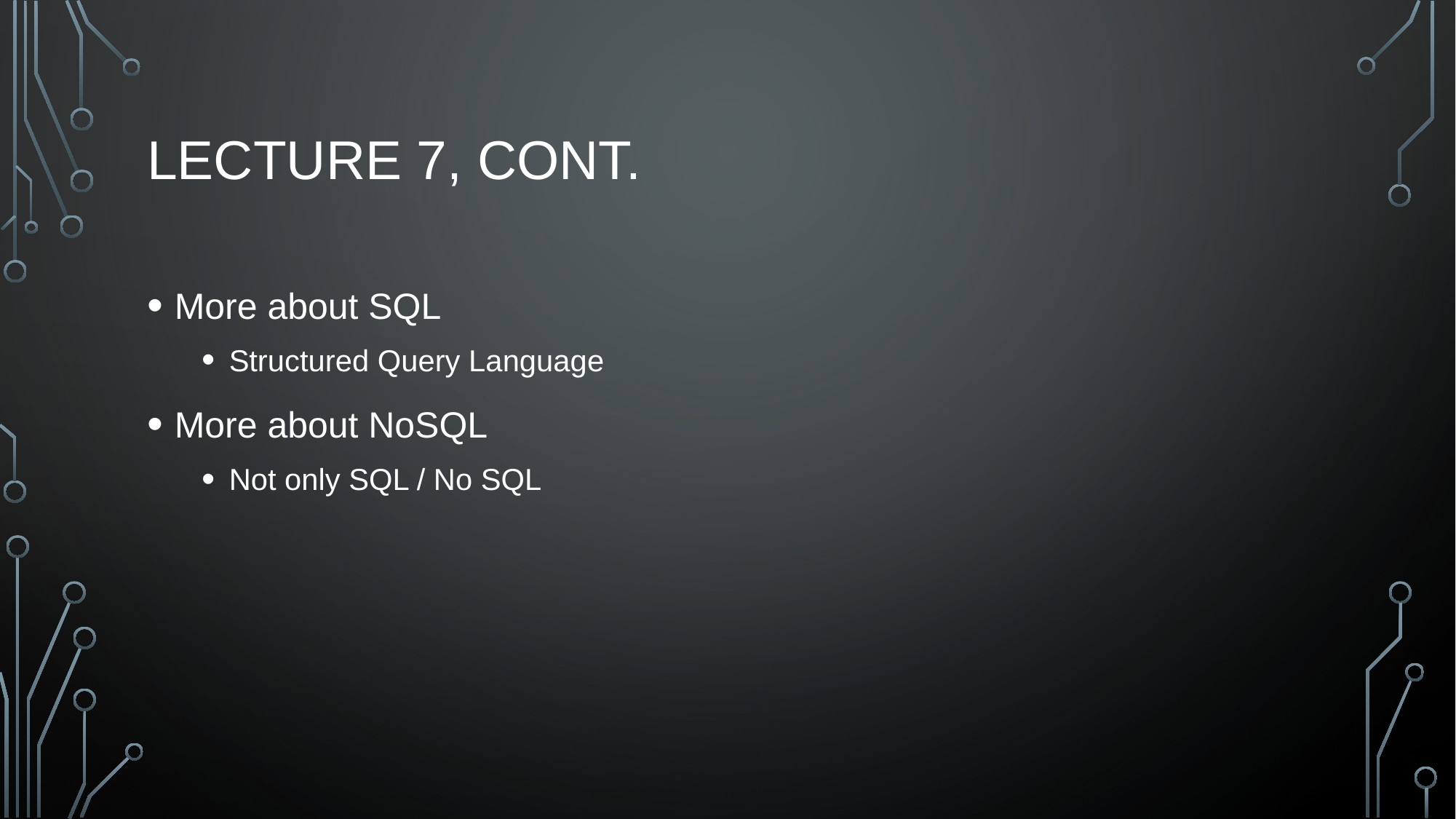

# Lecture 7, Cont.
More about SQL
Structured Query Language
More about NoSQL
Not only SQL / No SQL